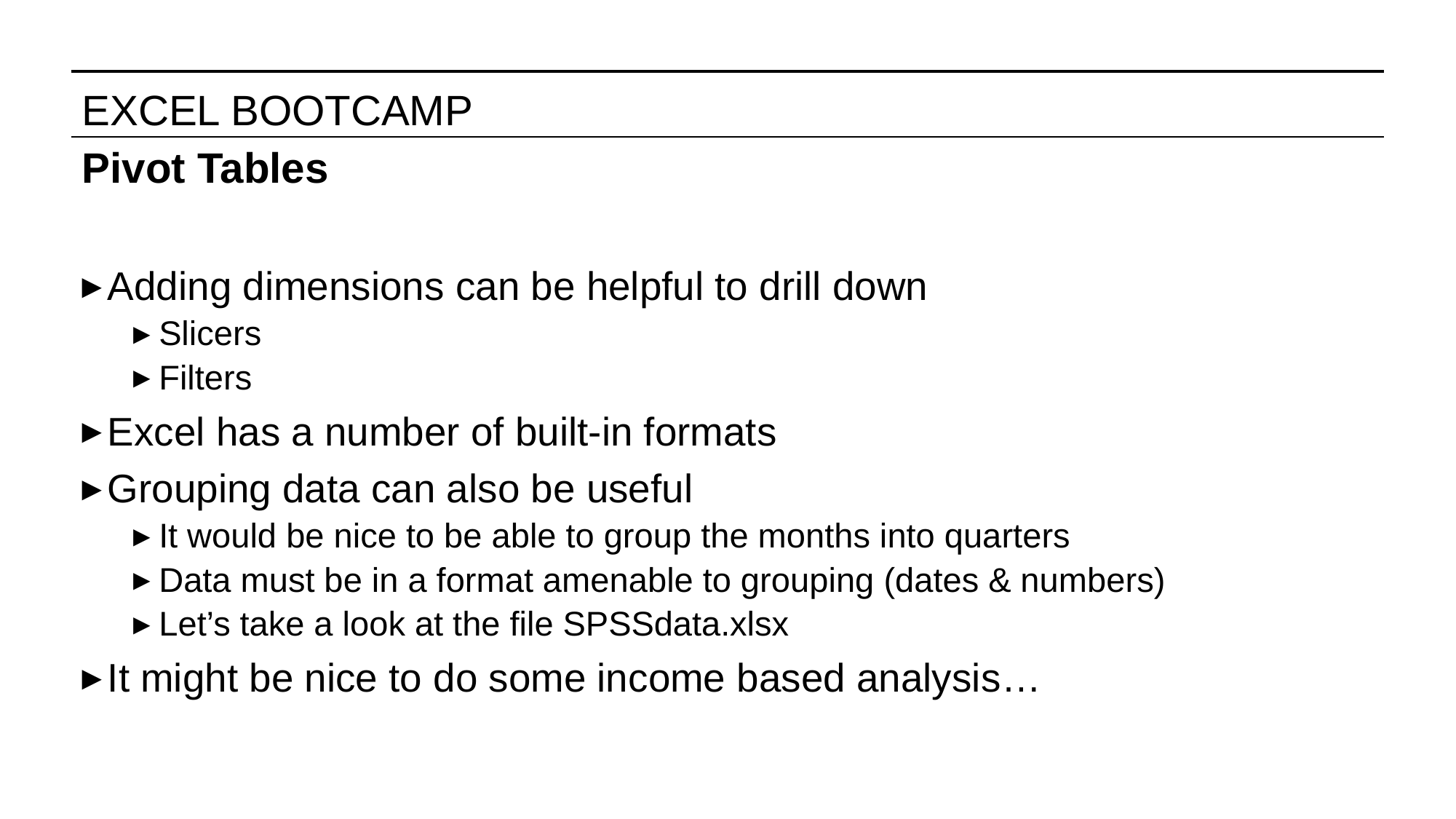

# EXCEL BOOTCAMP
Pivot Tables
Adding dimensions can be helpful to drill down
Slicers
Filters
Excel has a number of built-in formats
Grouping data can also be useful
It would be nice to be able to group the months into quarters
Data must be in a format amenable to grouping (dates & numbers)
Let’s take a look at the file SPSSdata.xlsx
It might be nice to do some income based analysis…